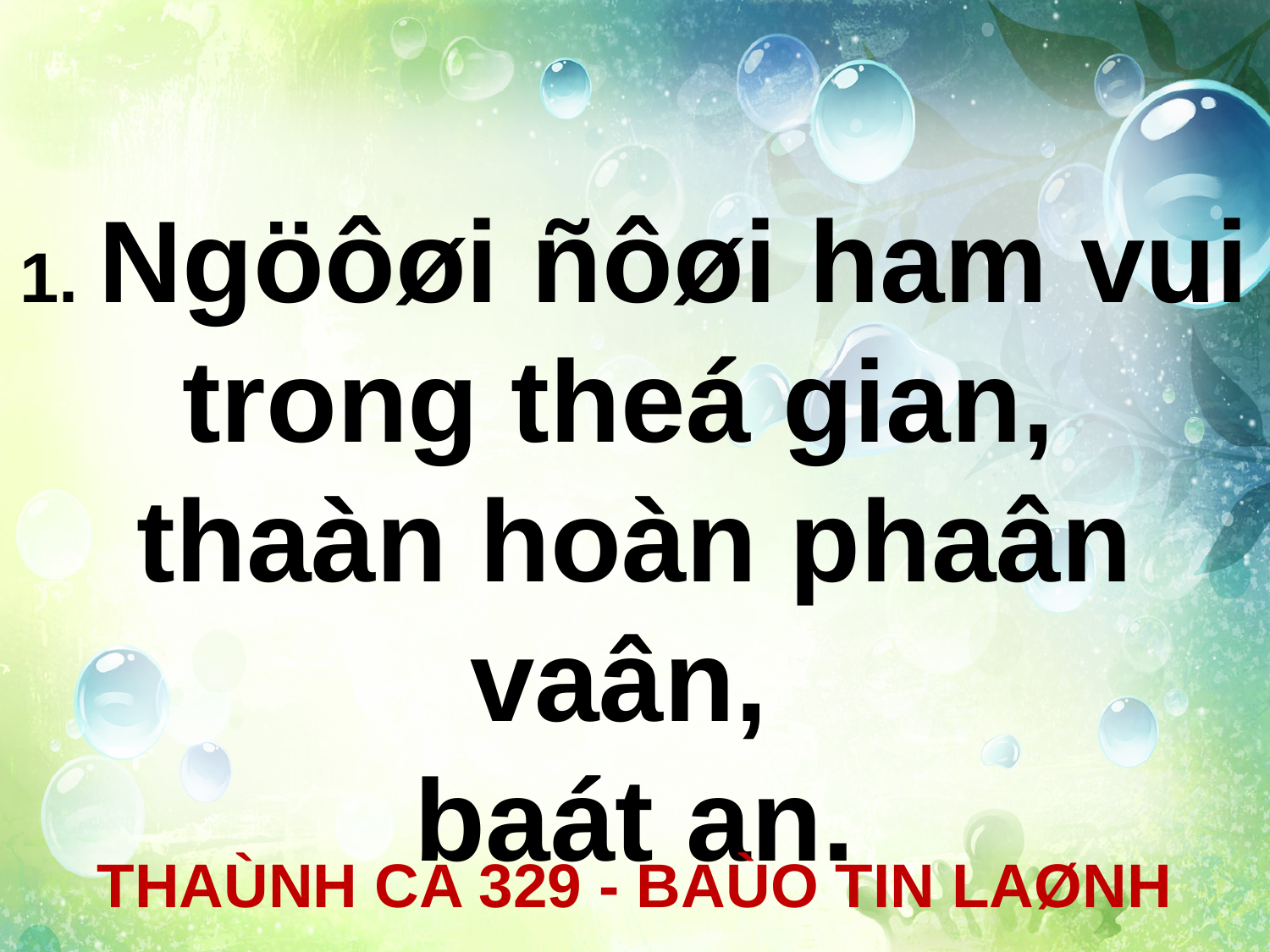

1. Ngöôøi ñôøi ham vui trong theá gian,
thaàn hoàn phaân vaân,
baát an.
THAÙNH CA 329 - BAÙO TIN LAØNH